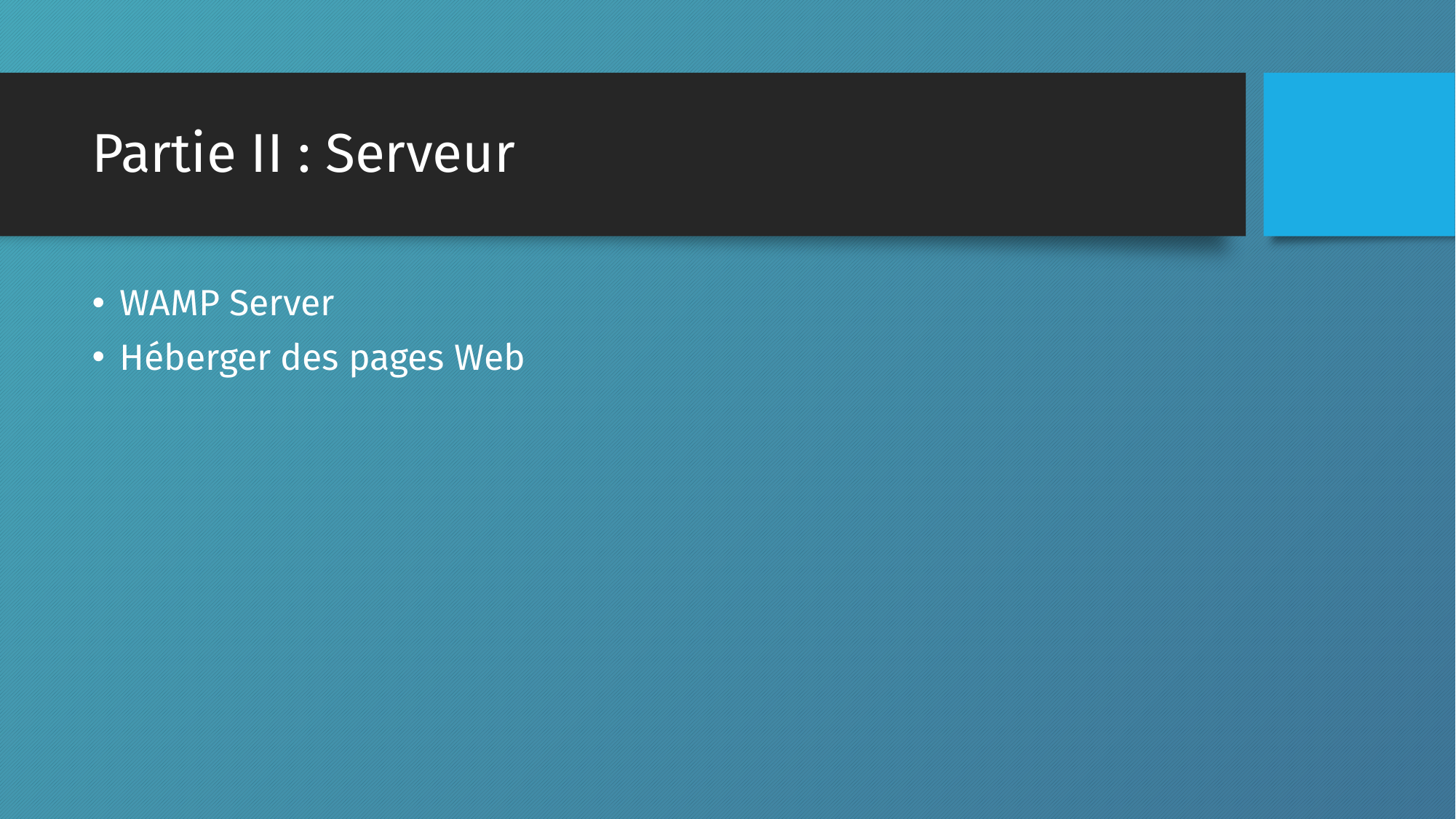

# Partie II : Serveur
WAMP Server
Héberger des pages Web